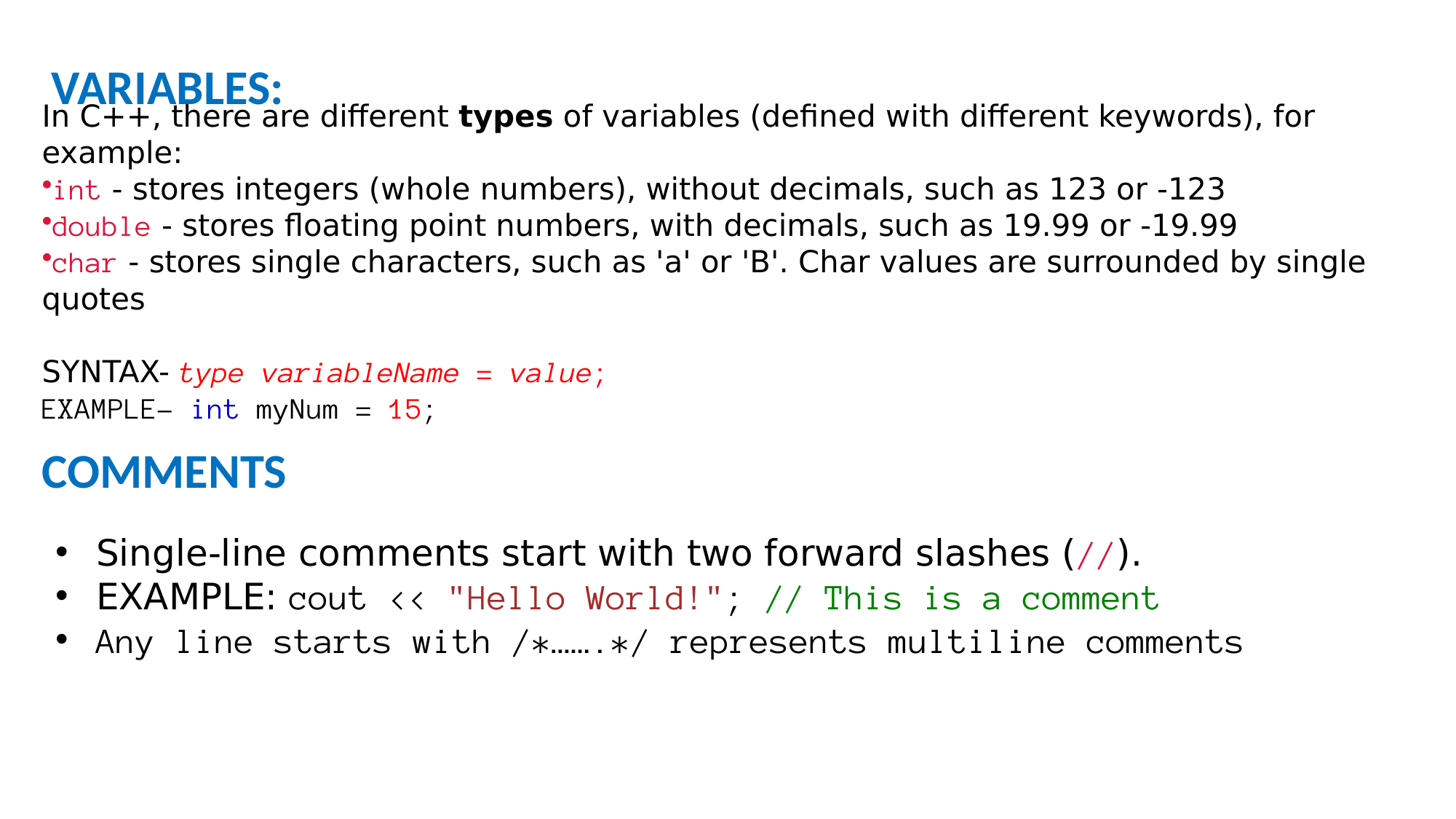

VARIABLES:
In C++, there are different types of variables (defined with different keywords), for example:
int - stores integers (whole numbers), without decimals, such as 123 or -123
double - stores floating point numbers, with decimals, such as 19.99 or -19.99
char - stores single characters, such as 'a' or 'B'. Char values are surrounded by single quotes

SYNTAX- type variableName = value;
EXAMPLE- int myNum = 15;

COMMENTS
Single-line comments start with two forward slashes (//).
EXAMPLE: cout << "Hello World!"; // This is a comment
Any line starts with /*…….*/ represents multiline comments